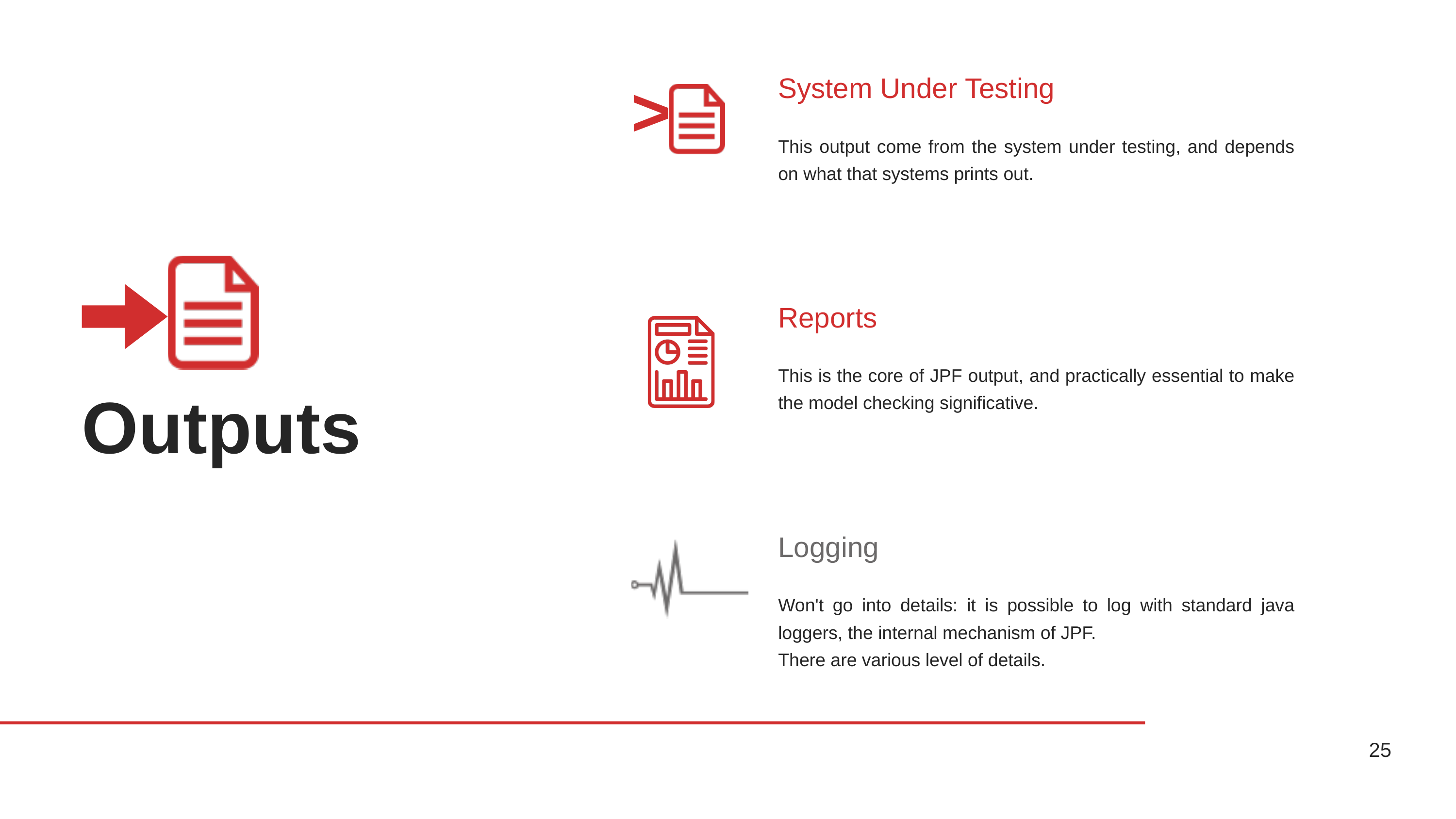

System Under Testing
>

This output come from the system under testing, and depends on what that systems prints out.

Reports

This is the core of JPF output, and practically essential to make the model checking significative.
Outputs
Logging

Won't go into details: it is possible to log with standard java loggers, the internal mechanism of JPF.
There are various level of details.

25